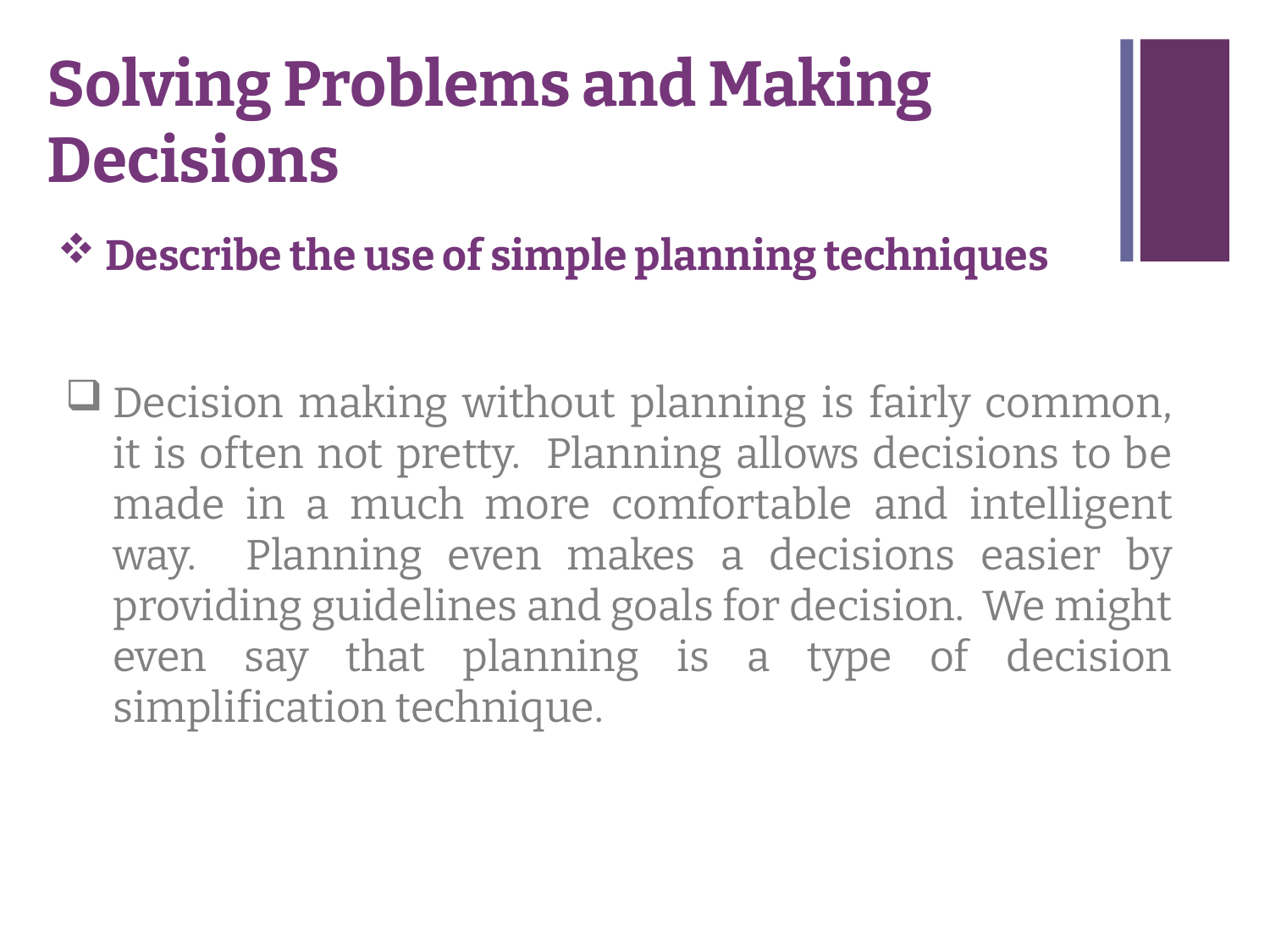

Solving Problems and Making Decisions

Describe the use of simple planning techniques
Decision making without planning is fairly common, it is often not pretty.  Planning allows decisions to be made in a much more comfortable and intelligent way.  Planning even makes a decisions easier by providing guidelines and goals for decision.  We might even say that planning is a type of decision simplification technique.